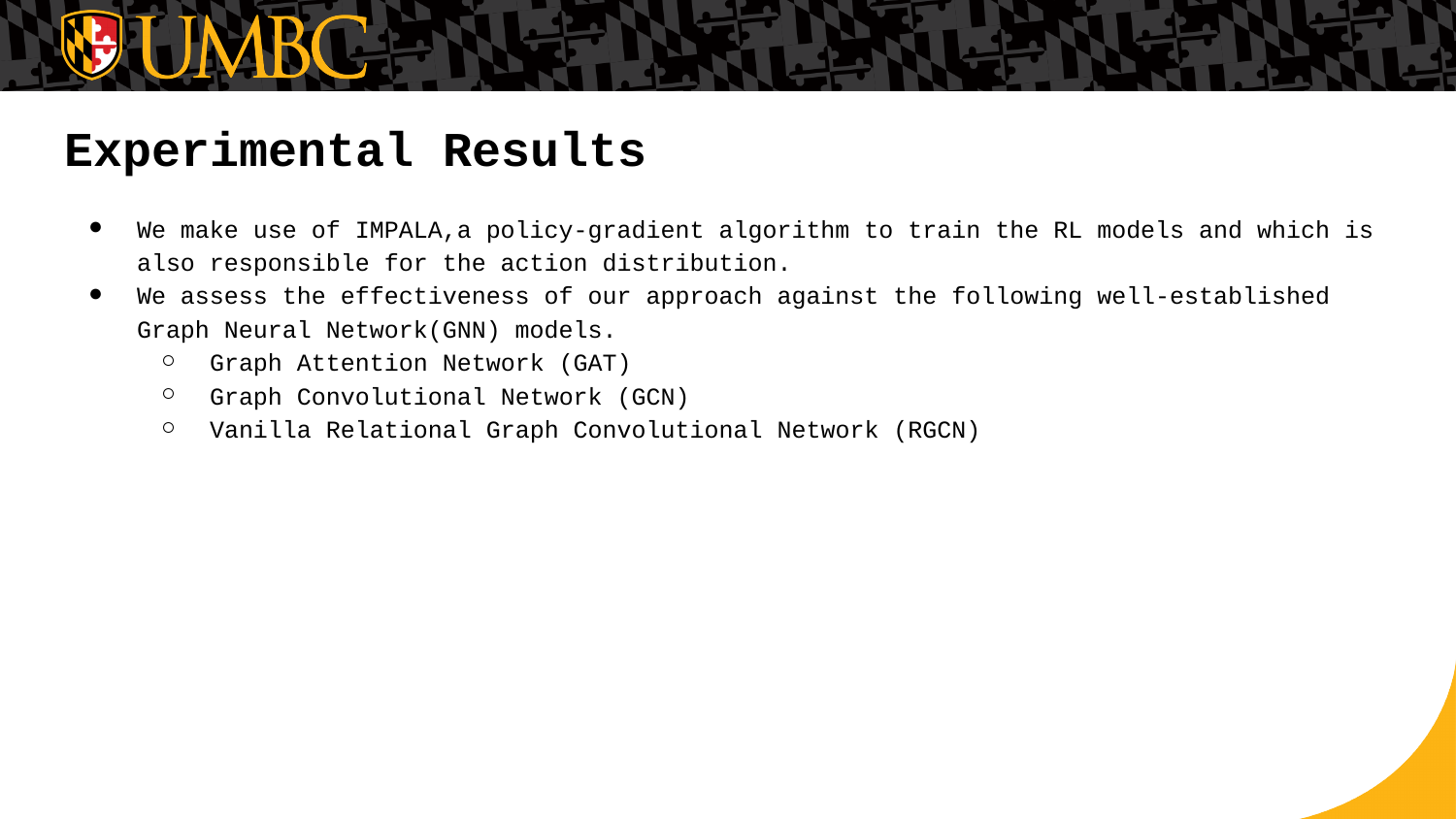

# Experimental Results
We make use of IMPALA,a policy-gradient algorithm to train the RL models and which is also responsible for the action distribution.
We assess the effectiveness of our approach against the following well-established Graph Neural Network(GNN) models.
Graph Attention Network (GAT)
Graph Convolutional Network (GCN)
Vanilla Relational Graph Convolutional Network (RGCN)